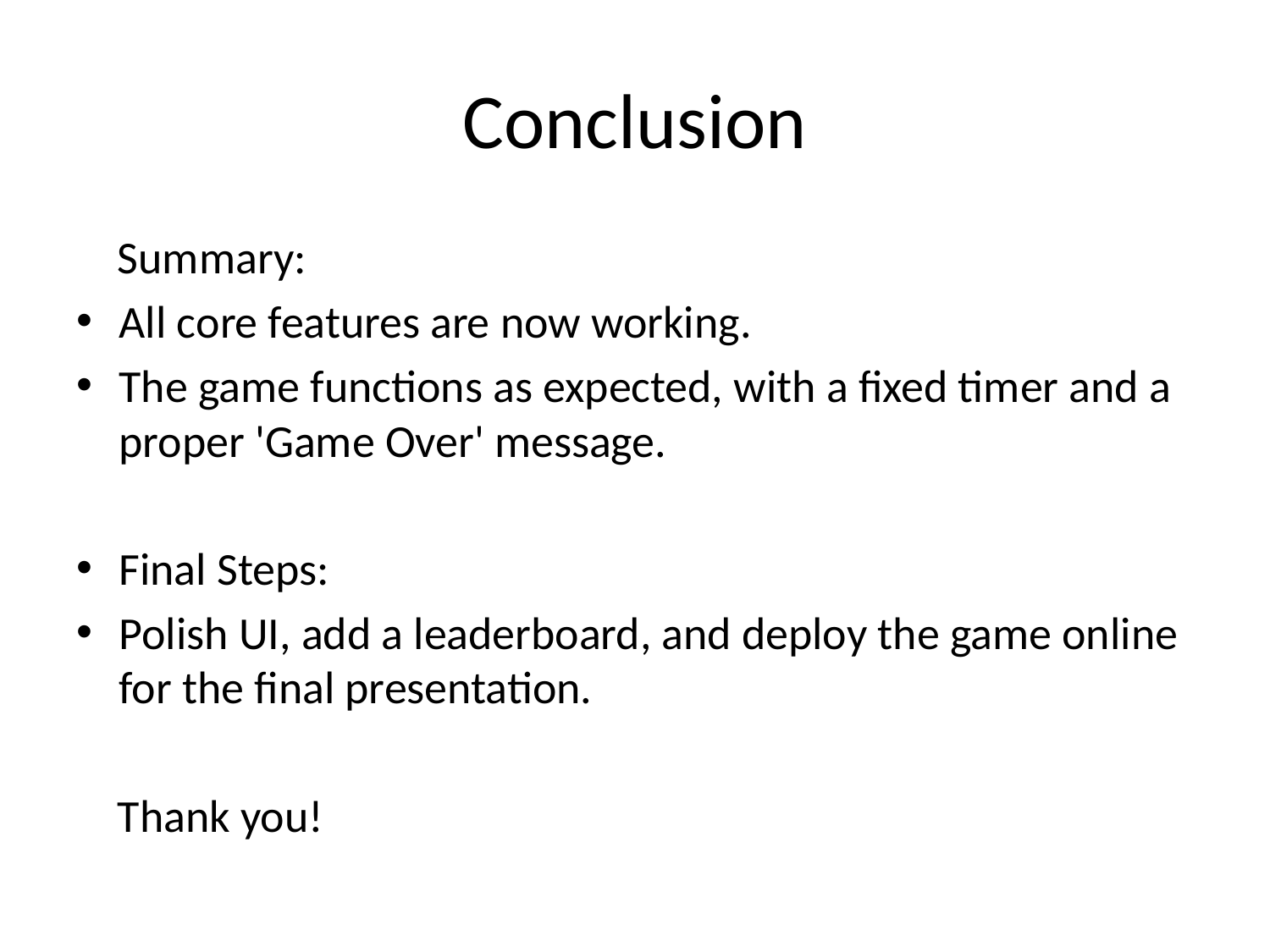

# Conclusion
    Summary:
All core features are now working.
The game functions as expected, with a fixed timer and a proper 'Game Over' message.

Final Steps:
Polish UI, add a leaderboard, and deploy the game online for the final presentation.

    Thank you!